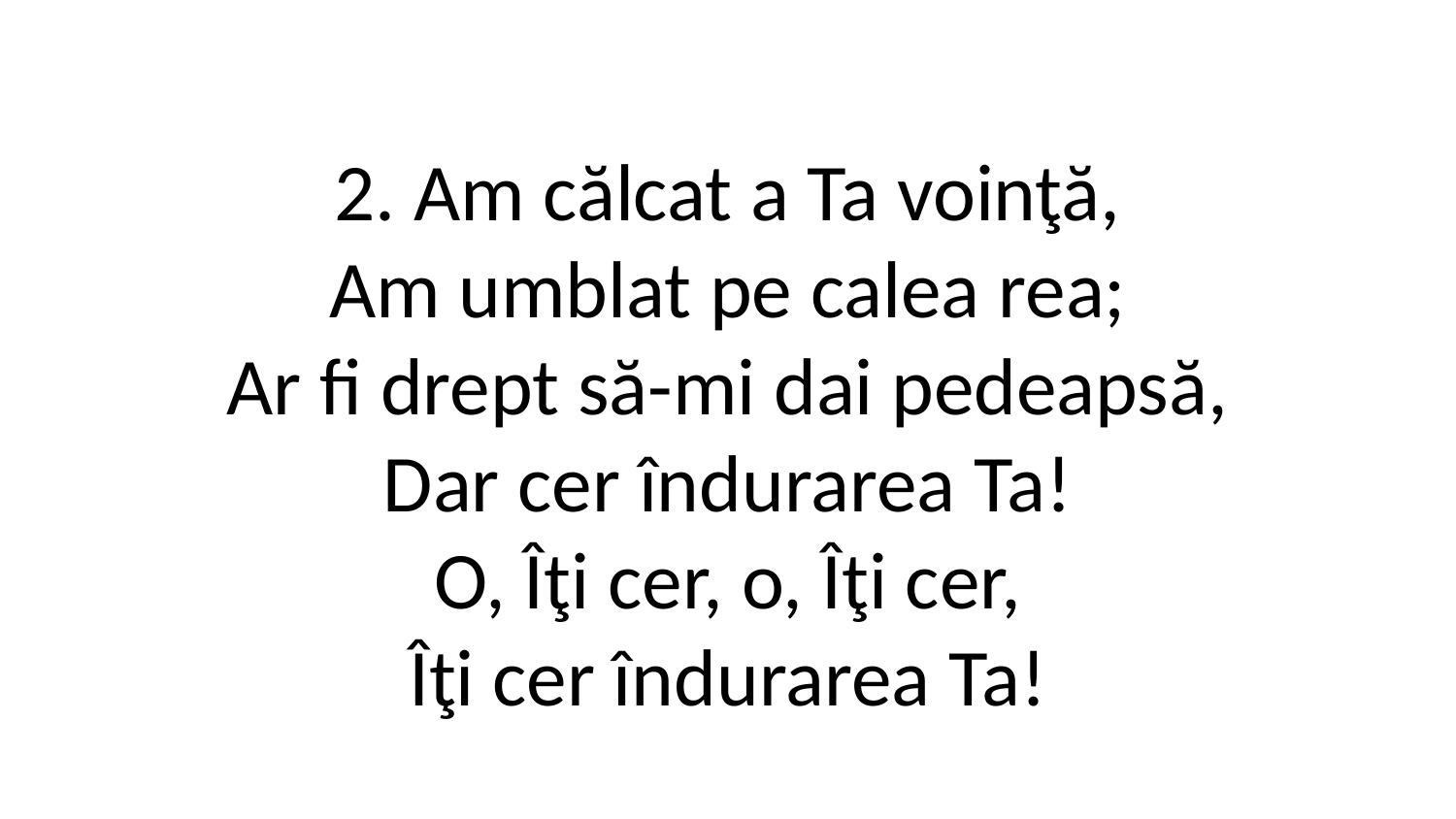

2. Am călcat a Ta voinţă,
Am umblat pe calea rea;
Ar fi drept să-mi dai pedeapsă,
Dar cer îndurarea Ta!
O, Îţi cer, o, Îţi cer,
Îţi cer îndurarea Ta!